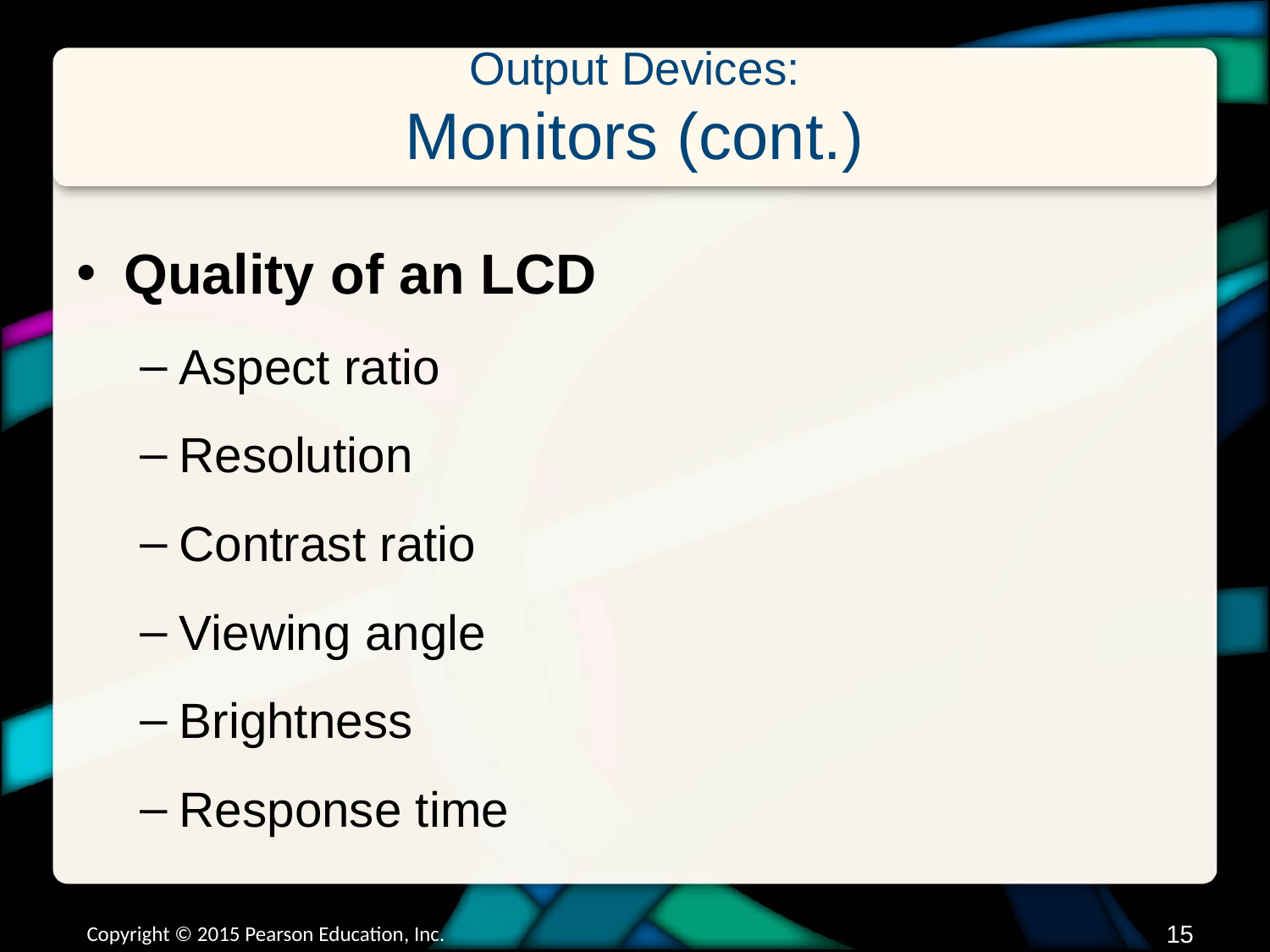

# Output Devices: Monitors (cont.)
Quality of an LCD
Aspect ratio
Resolution
Contrast ratio
Viewing angle
Brightness
Response time
Copyright © 2015 Pearson Education, Inc.
15